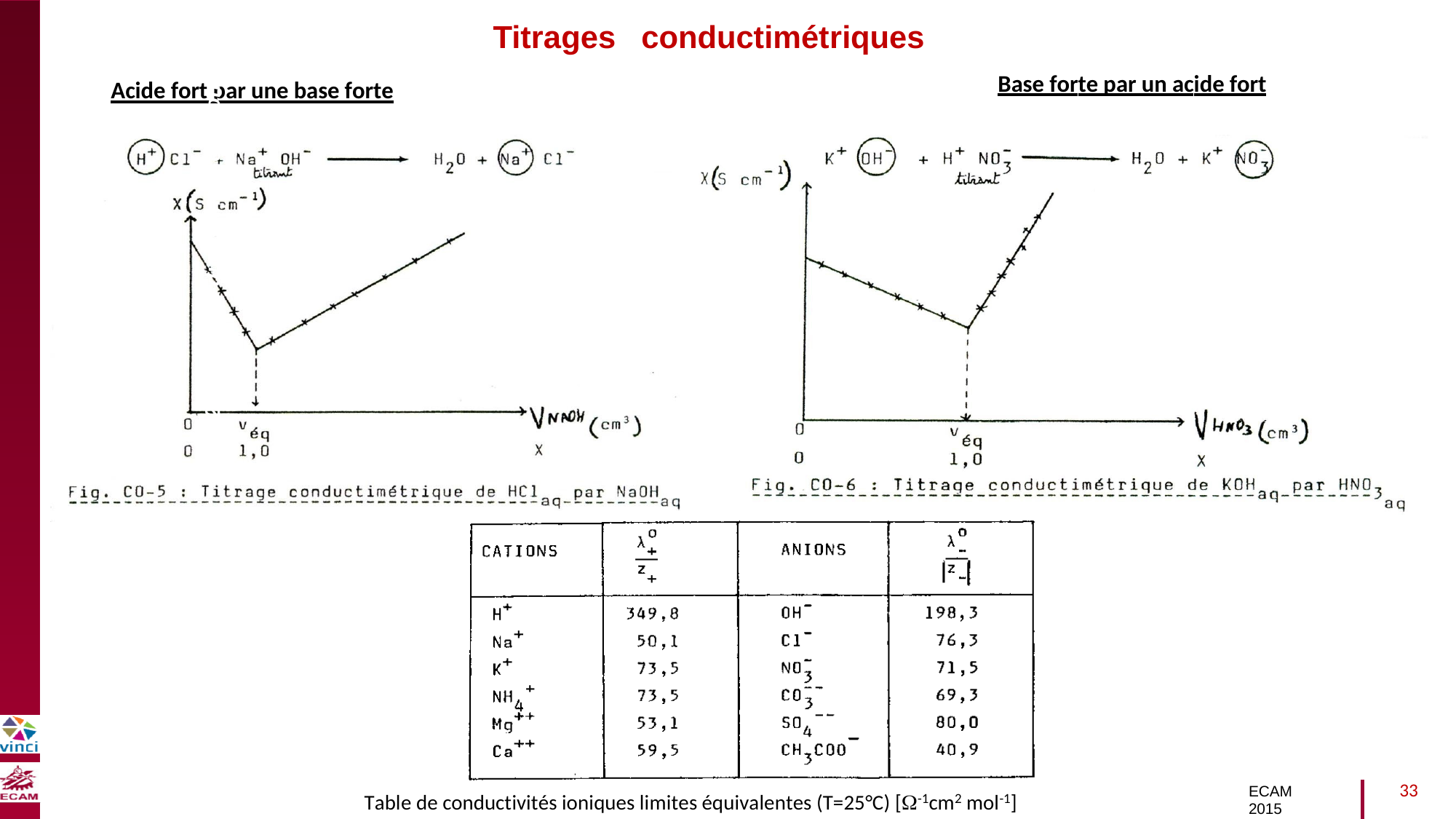

Titrages
conductimétriques
Base forte par un acide fort

Acide fort par une base forte

B2040-Chimie du vivant et environnement

33
ECAM 2015
Table de conductivités ioniques limites équivalentes (T=25°C) [Ω-1cm2 mol-1]